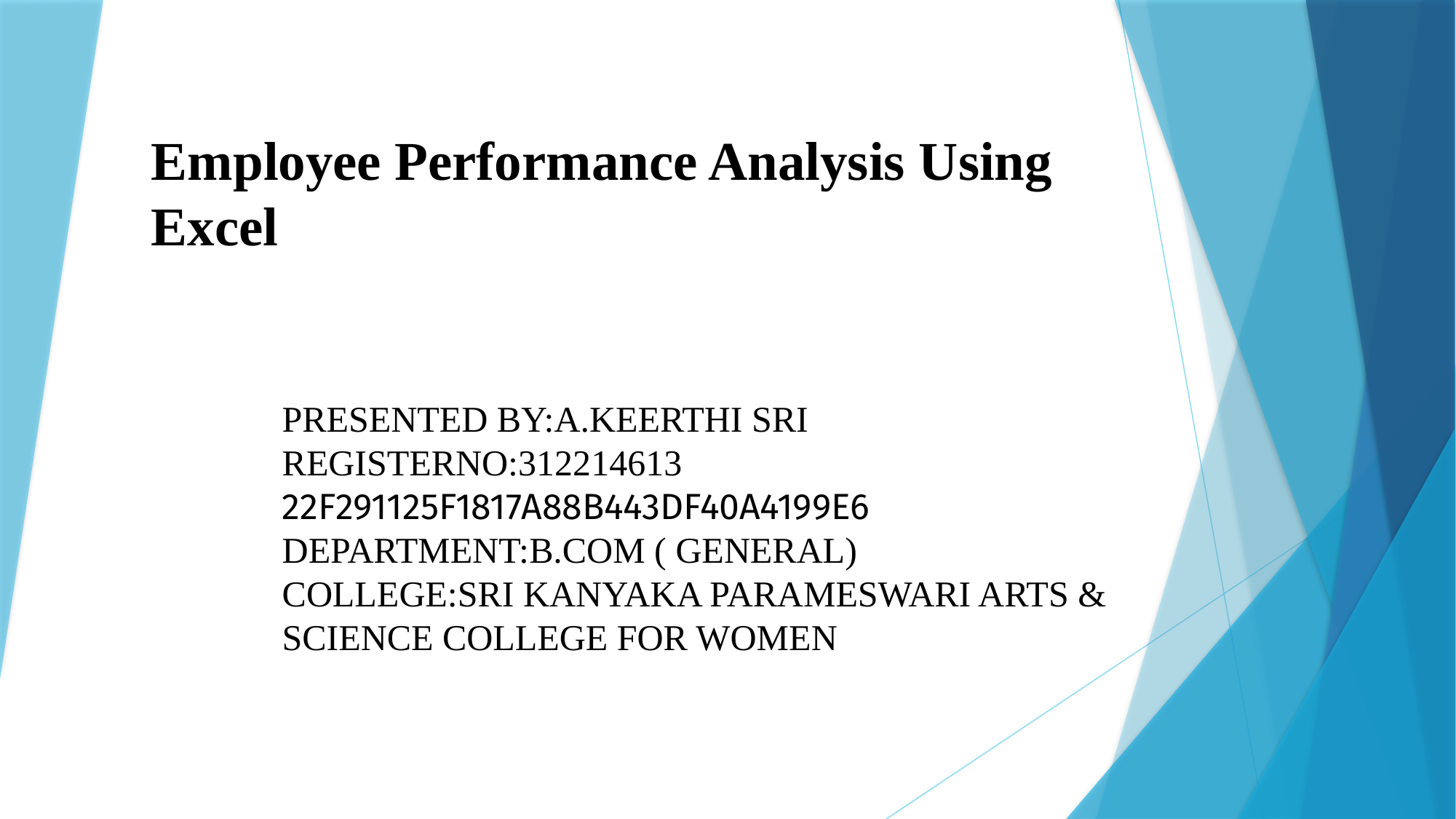

# Employee Performance Analysis Using Excel
PRESENTED BY:A.KEERTHI SRI
REGISTERNO:312214613
22F291125F1817A88B443DF40A4199E6
DEPARTMENT:B.COM ( GENERAL)
COLLEGE:SRI KANYAKA PARAMESWARI ARTS & SCIENCE COLLEGE FOR WOMEN